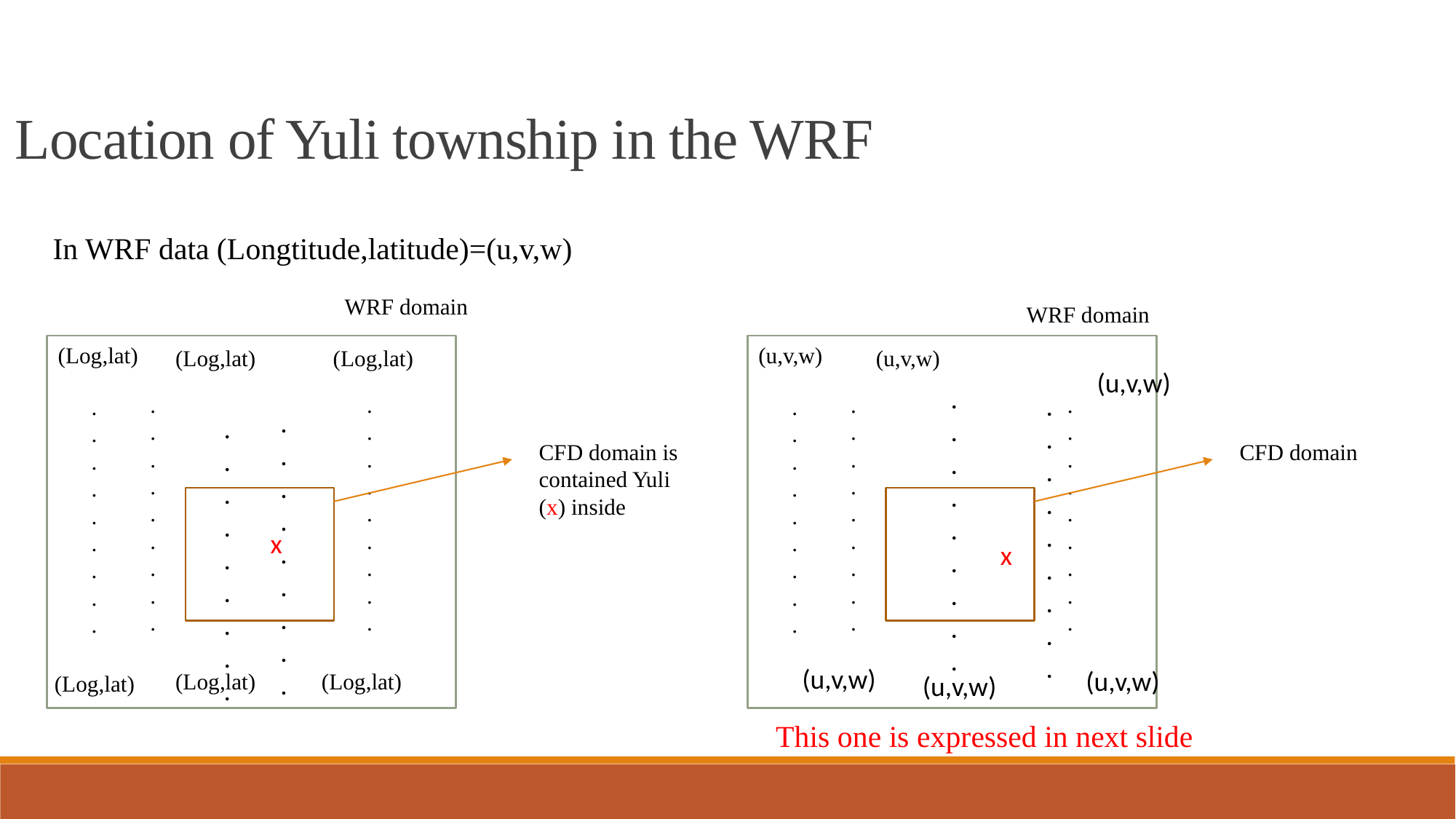

Location of Yuli township in the WRF
In WRF data (Longtitude,latitude)=(u,v,w)
WRF domain
(Log,lat)

(Log,lat)
(Log,lat)
.
.
.
.
.
.
.
.
.

.
.
.
.
.
.
.
.
.

.
.
.
.
.
.
.
.
.

CFD domain is contained Yuli (x) inside

(Log,lat)
(Log,lat)
(Log,lat)
WRF domain
(u,v,w)

(u,v,w)
.
.
.
.
.
.
.
.
.

.
.
.
.
.
.
.
.
.

.
.
.
.
.
.
.
.
.

CFD domain

(u,v,w)
.
.
.
.
.
.
.
.
.

.
.
.
.
.
.
.
.
.

.
.
.
.
.
.
.
.
.

.
.
.
.
.
.
.
.
.

x
x
X
(u,v,w)
(u,v,w)
(u,v,w)
This one is expressed in next slide